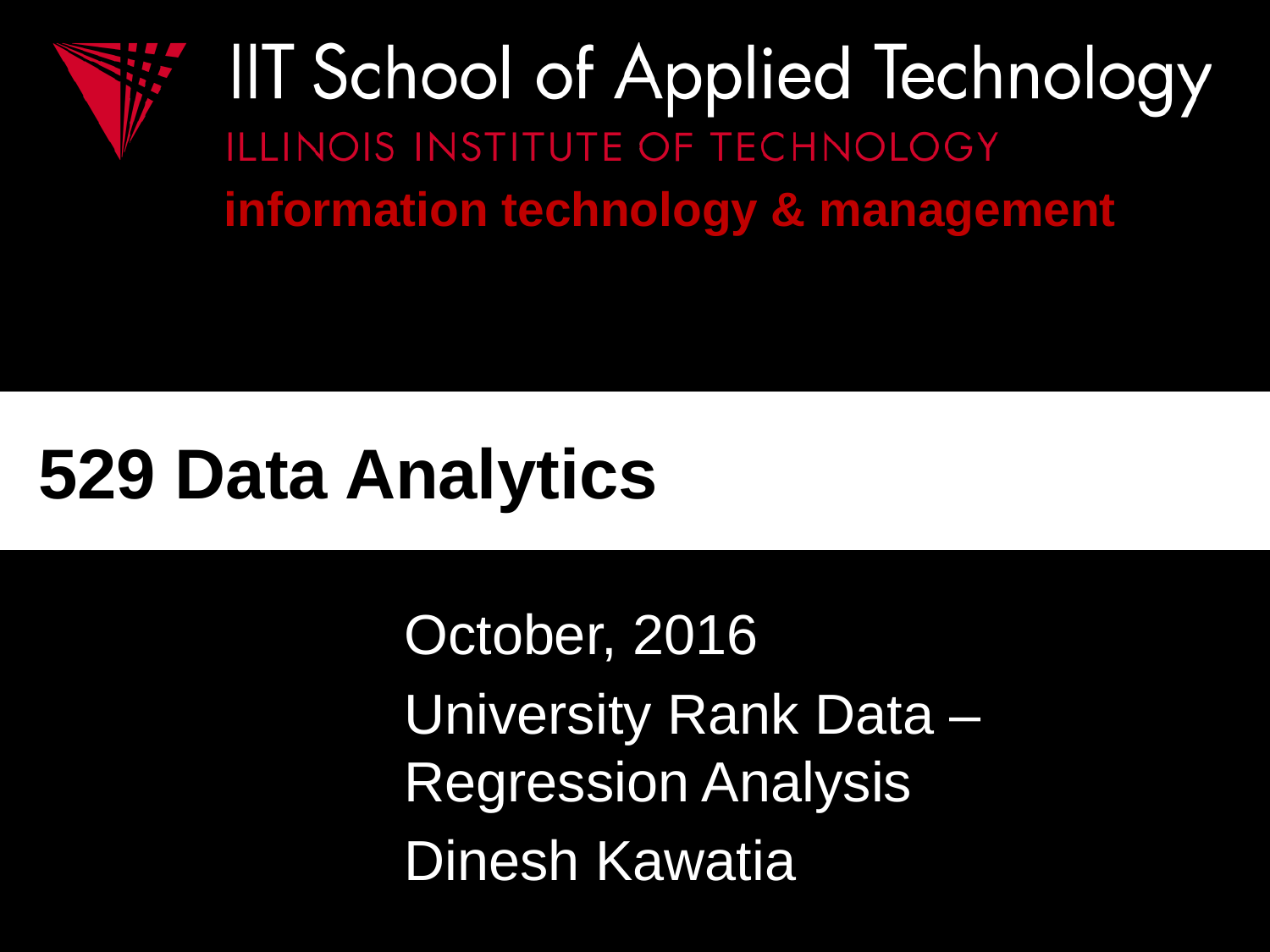

# 529 Data Analytics
October, 2016
University Rank Data –Regression Analysis
Dinesh Kawatia